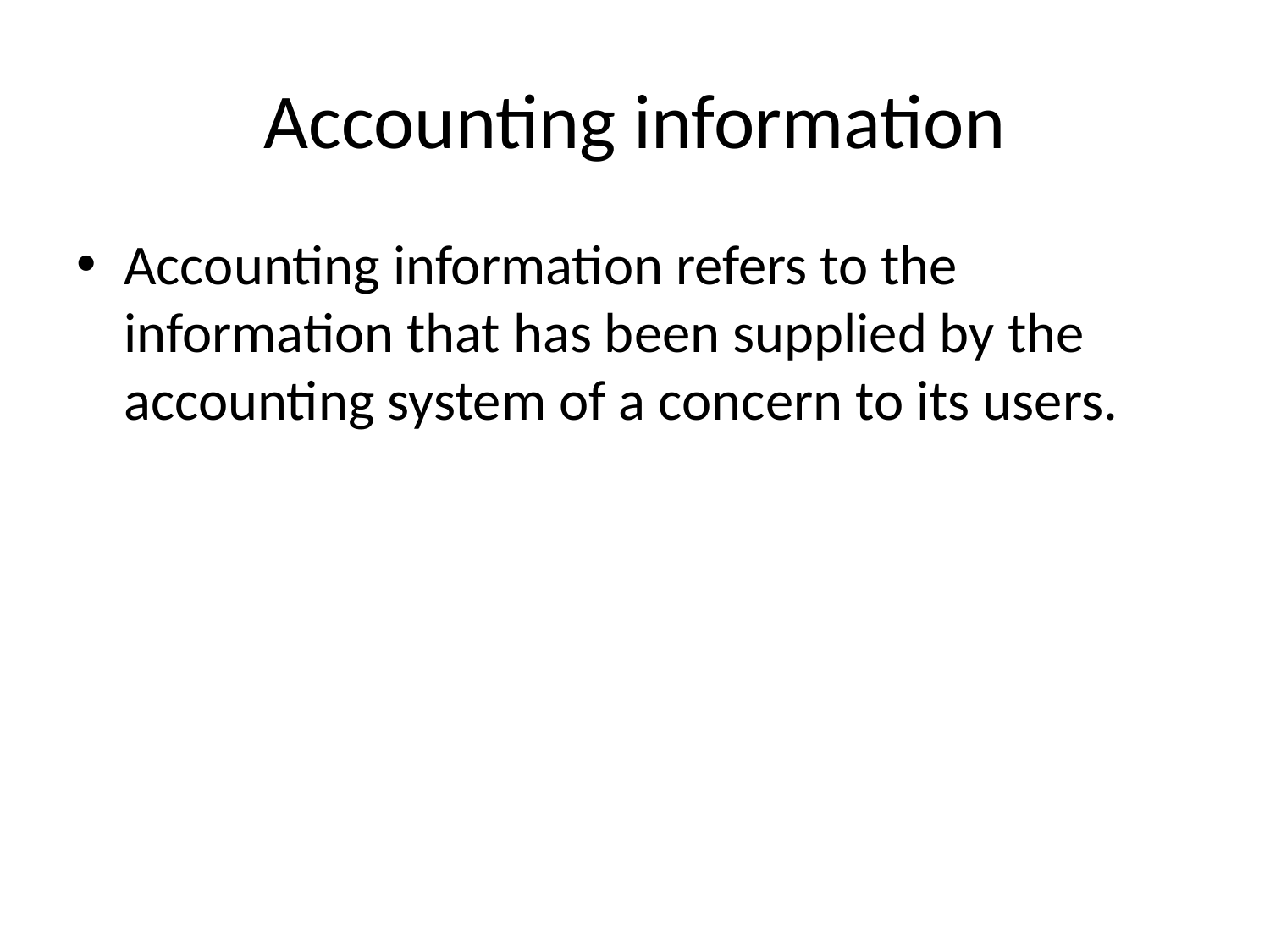

# Accounting information
Accounting information refers to the information that has been supplied by the accounting system of a concern to its users.